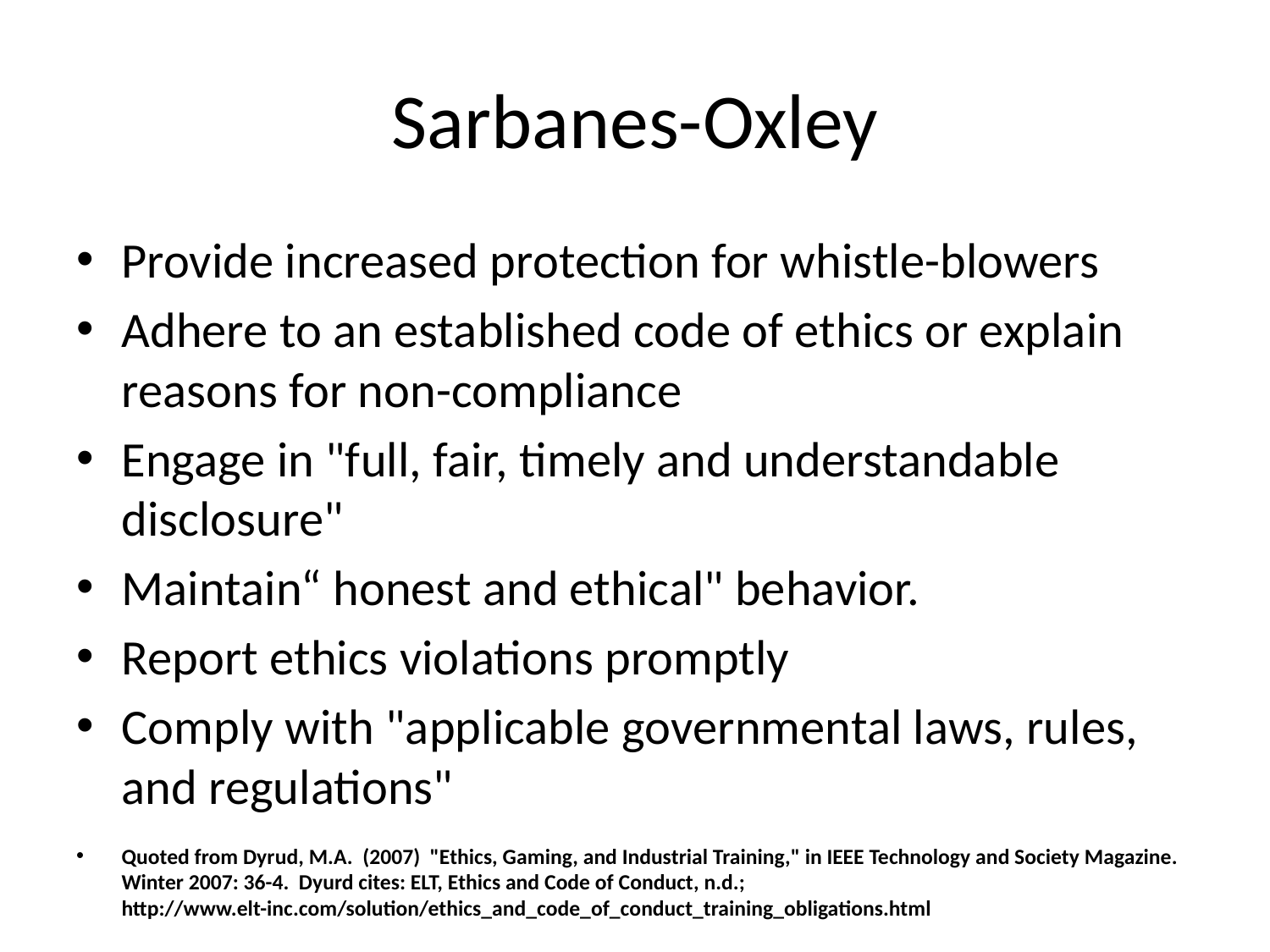

# Sarbanes-Oxley
Provide increased protection for whistle-blowers
Adhere to an established code of ethics or explain reasons for non-compliance
Engage in "full, fair, timely and understandable disclosure"
Maintain“ honest and ethical" behavior.
Report ethics violations promptly
Comply with "applicable governmental laws, rules, and regulations"

Quoted from Dyrud, M.A.  (2007)  "Ethics, Gaming, and Industrial Training," in IEEE Technology and Society Magazine.  Winter 2007: 36-4.  Dyurd cites: ELT, Ethics and Code of Conduct, n.d.; http://www.elt-inc.com/solution/ethics_and_code_of_conduct_training_obligations.html